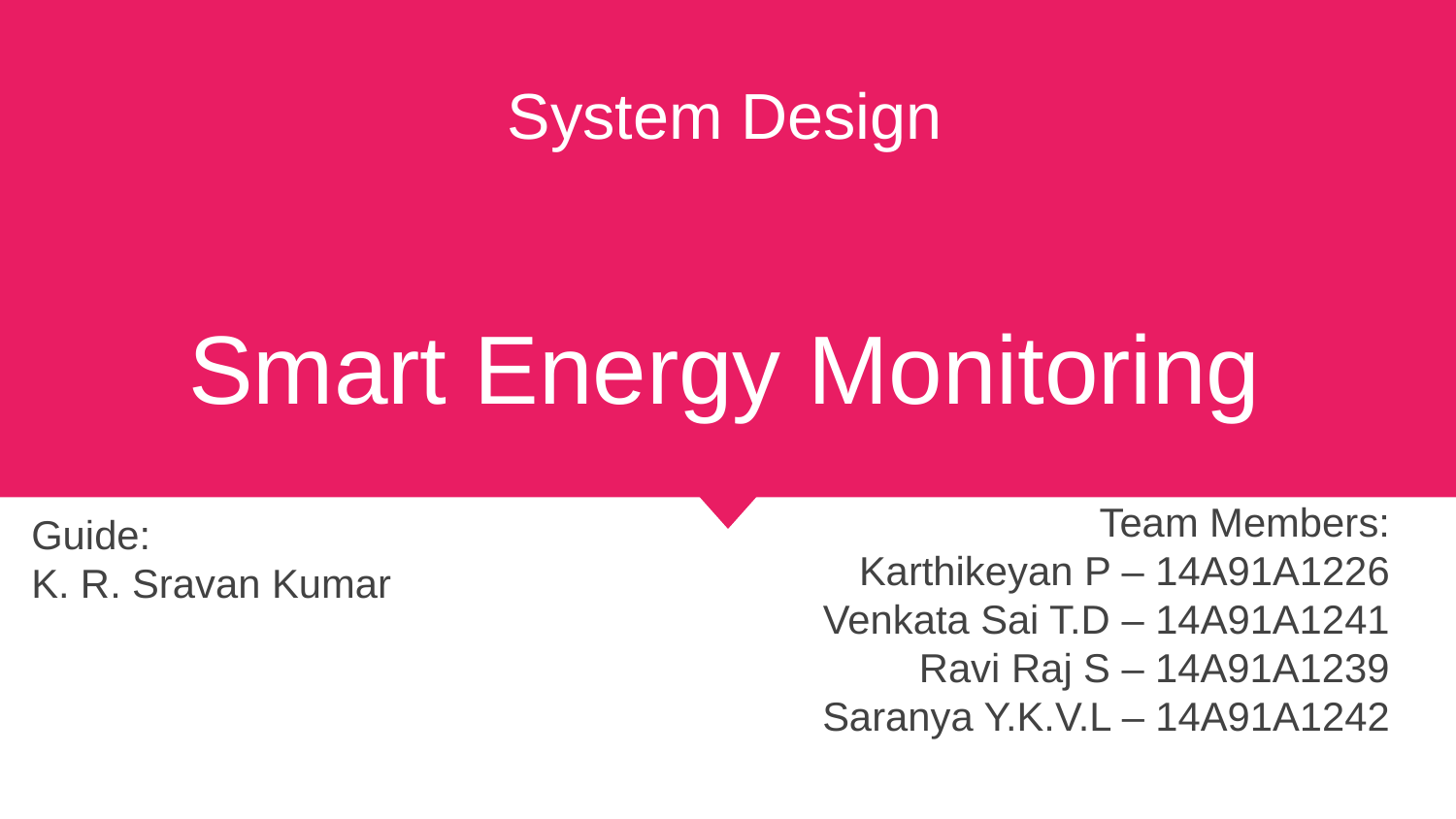

System Design
# Smart Energy Monitoring
Guide:
K. R. Sravan Kumar
Team Members:
Karthikeyan P – 14A91A1226
Venkata Sai T.D – 14A91A1241
Ravi Raj S – 14A91A1239
Saranya Y.K.V.L – 14A91A1242